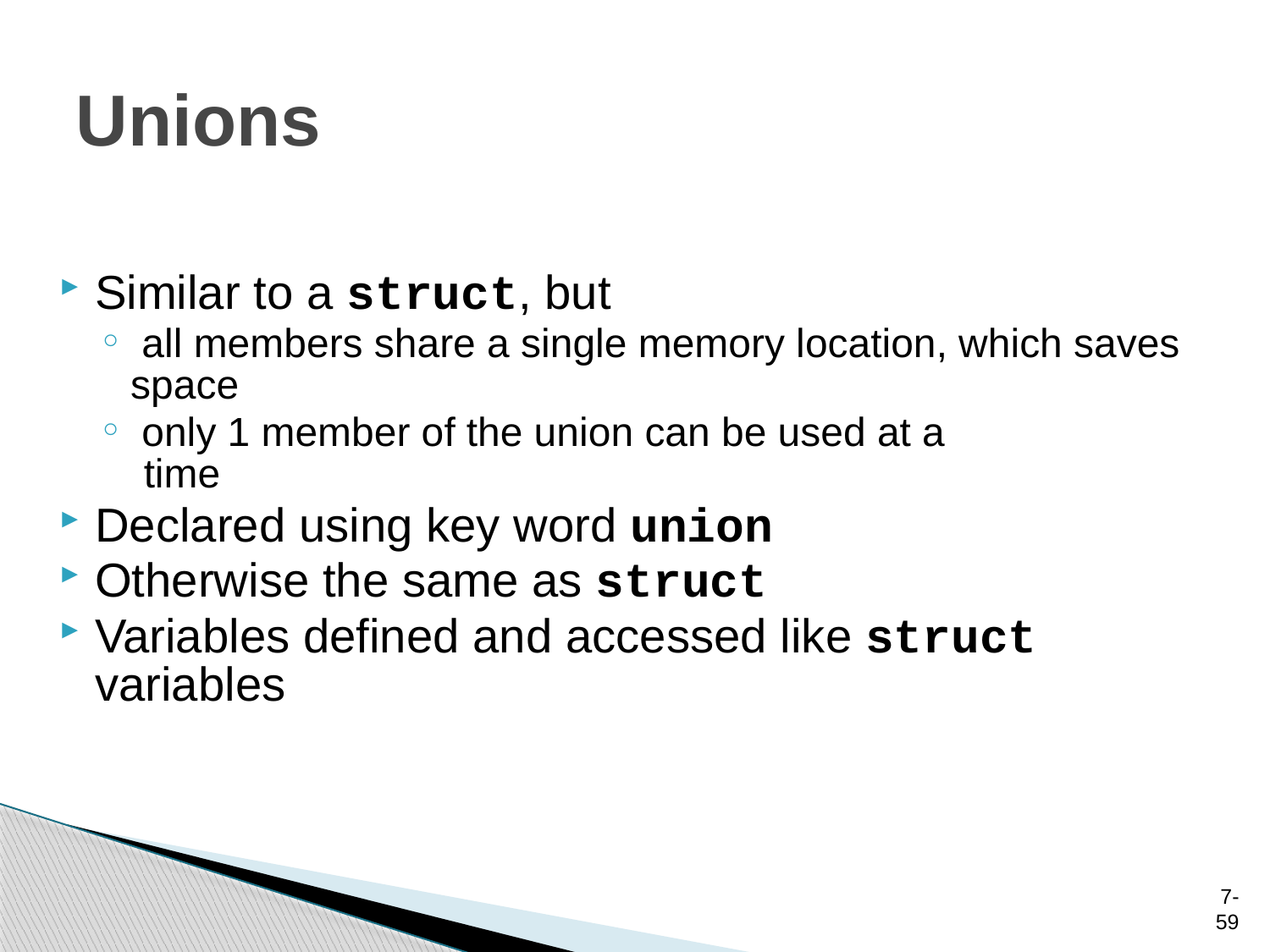

# Unions
Similar to a struct, but
 all members share a single memory location, which saves space
 only 1 member of the union can be used at a
    time
Declared using key word union
Otherwise the same as struct
Variables defined and accessed like struct variables
7-59